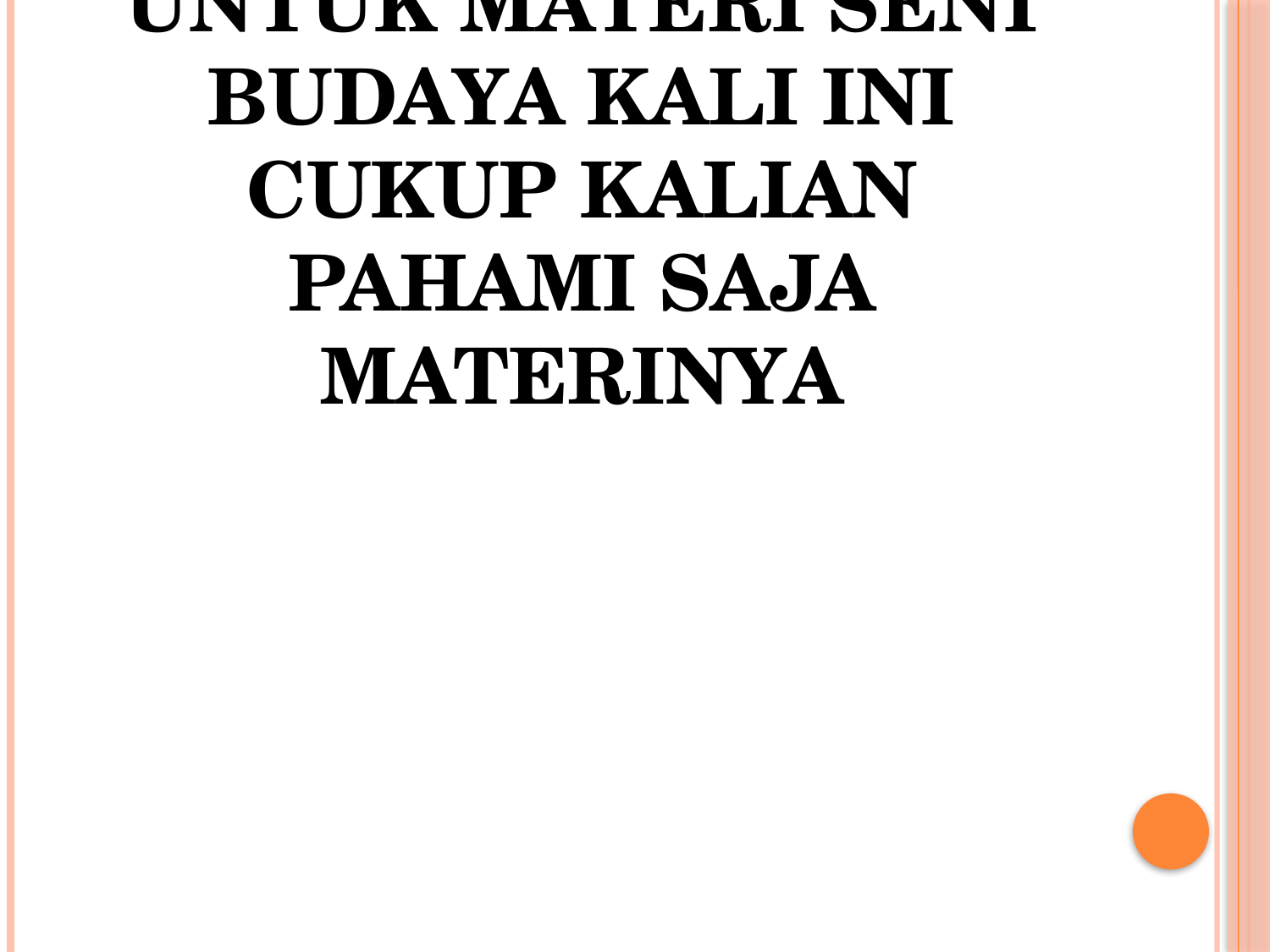

# Untuk materi seni budaya kali ini cukup kalian pahami saja materinya